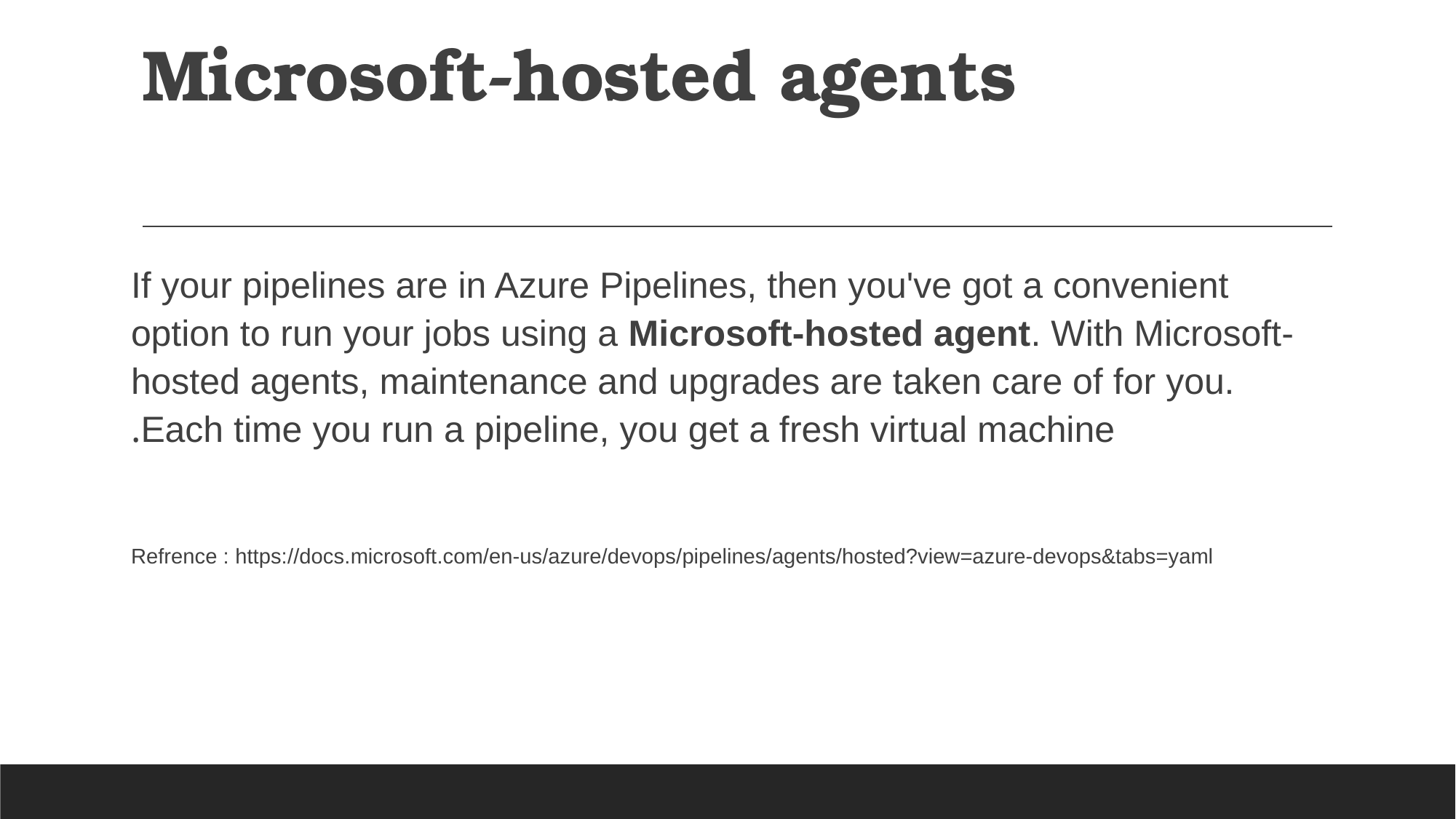

# Microsoft-hosted agents
If your pipelines are in Azure Pipelines, then you've got a convenient option to run your jobs using a Microsoft-hosted agent. With Microsoft-hosted agents, maintenance and upgrades are taken care of for you. Each time you run a pipeline, you get a fresh virtual machine.

Refrence : https://docs.microsoft.com/en-us/azure/devops/pipelines/agents/hosted?view=azure-devops&tabs=yaml